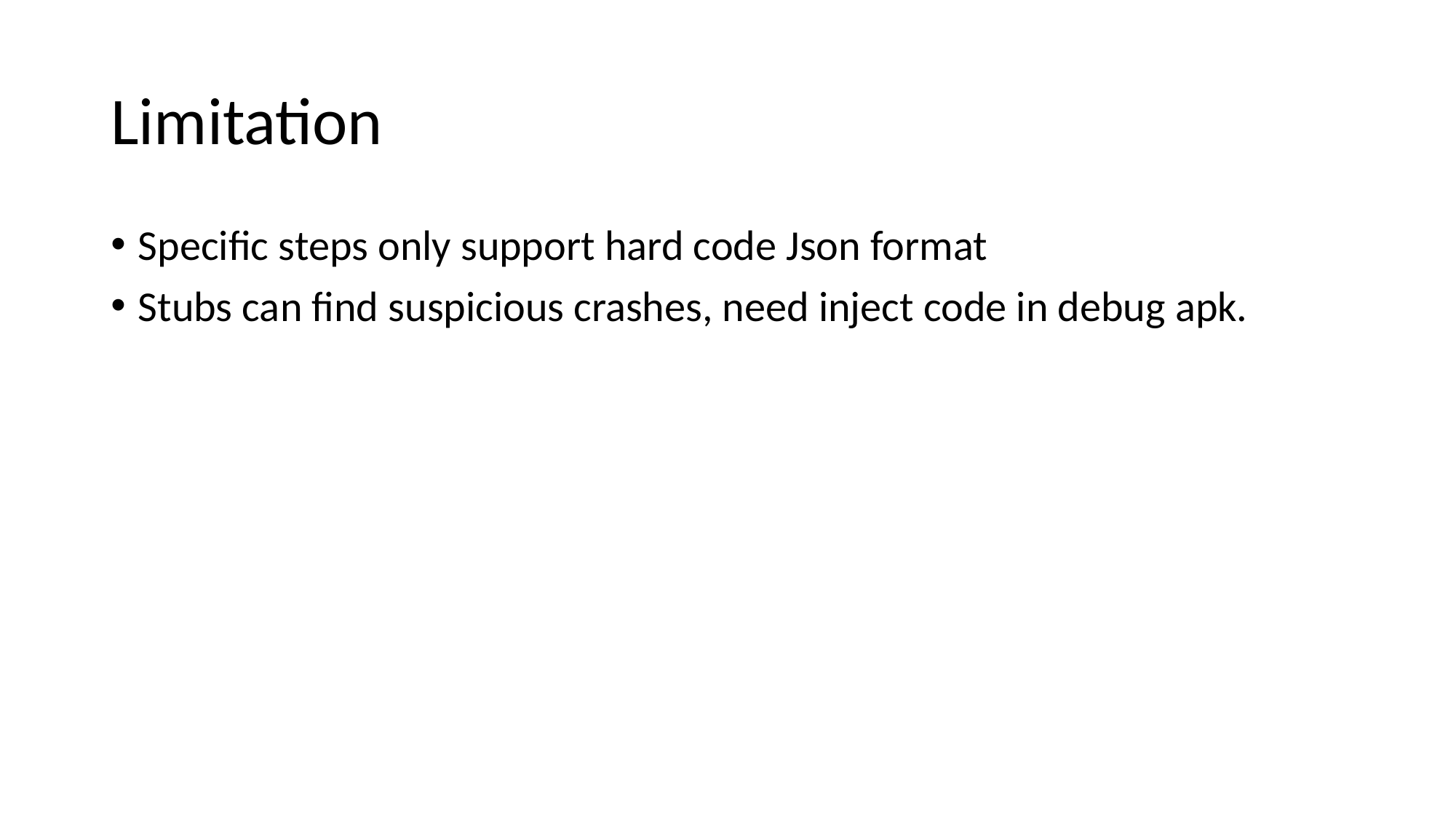

# Limitation
Specific steps only support hard code Json format
Stubs can find suspicious crashes, need inject code in debug apk.